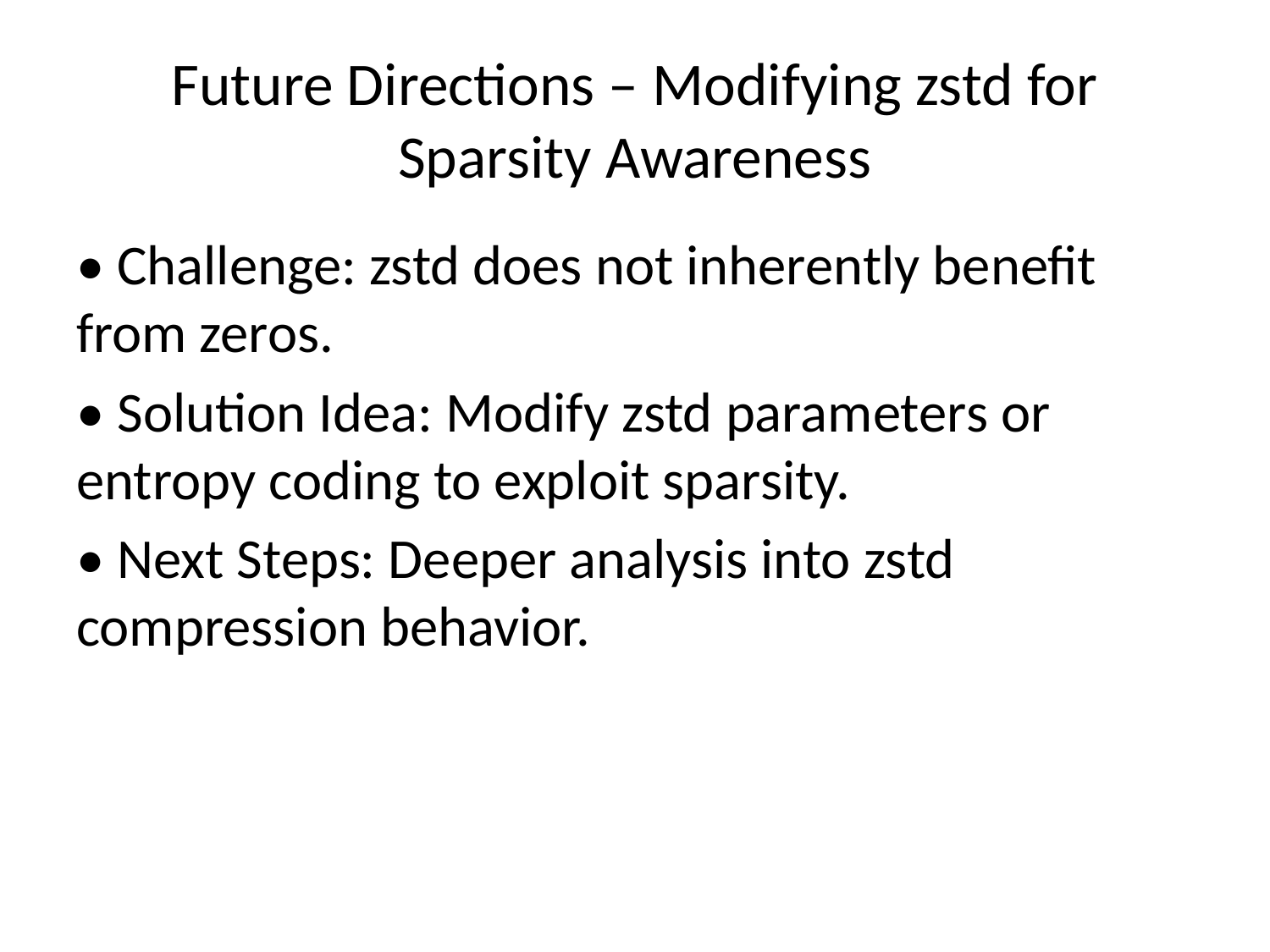

# Future Directions – Modifying zstd for Sparsity Awareness
• Challenge: zstd does not inherently benefit from zeros.
• Solution Idea: Modify zstd parameters or entropy coding to exploit sparsity.
• Next Steps: Deeper analysis into zstd compression behavior.